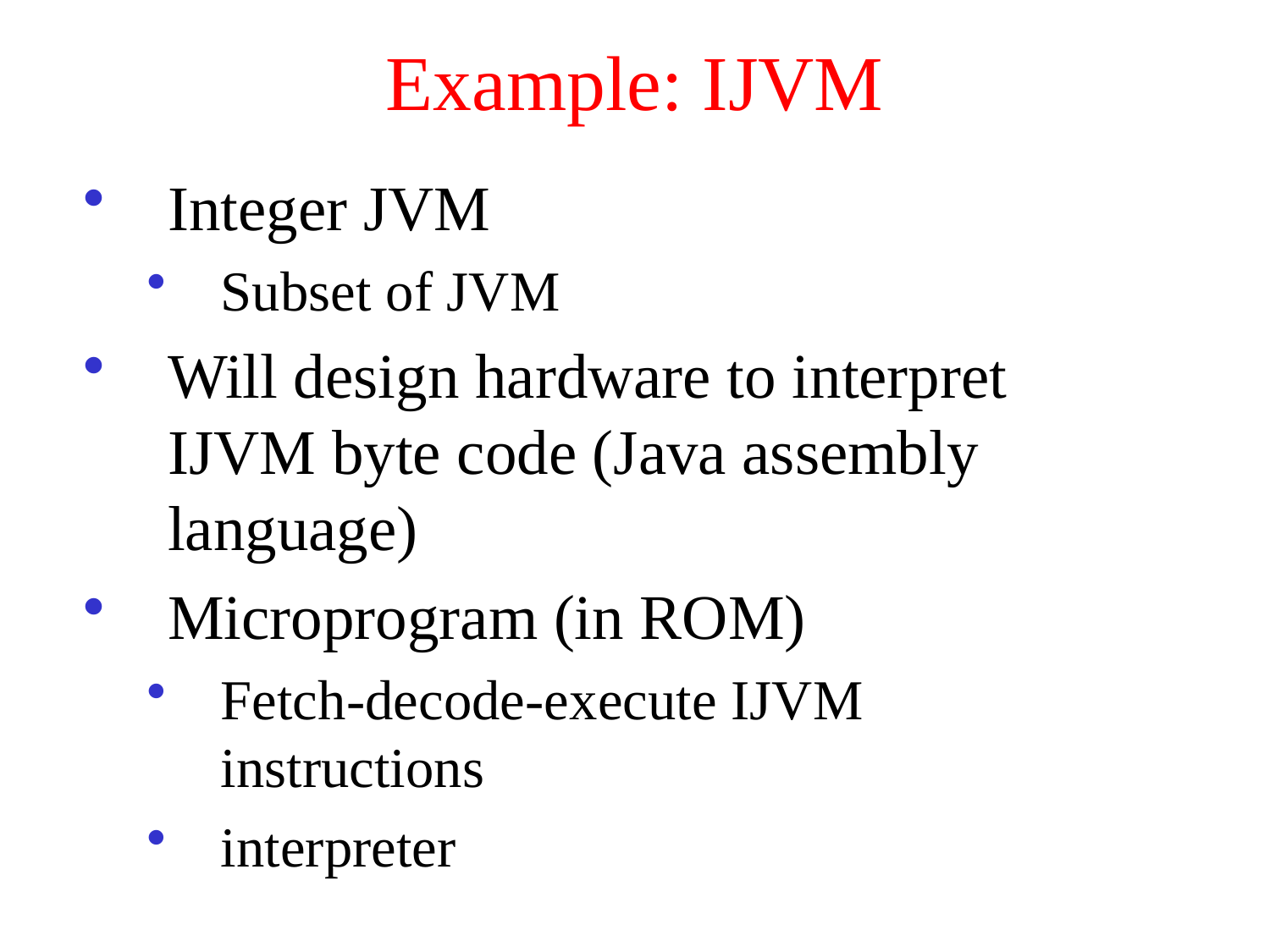

# Example: IJVM
Integer JVM
Subset of JVM
Will design hardware to interpret IJVM byte code (Java assembly language)
Microprogram (in ROM)
Fetch-decode-execute IJVM instructions
interpreter